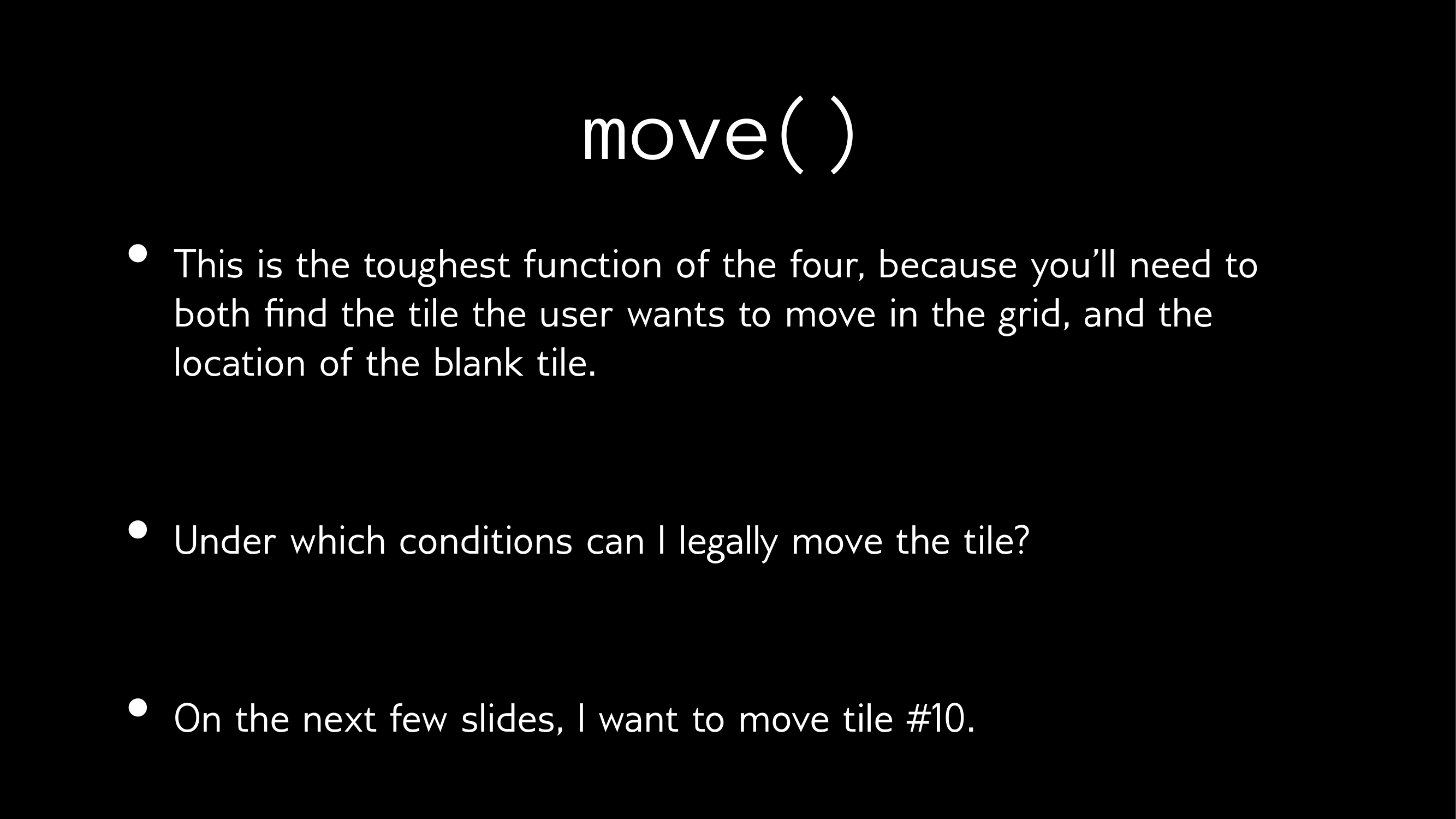

# move()
This is the toughest function of the four, because you’ll need to both find the tile the user wants to move in the grid, and the location of the blank tile.

Under which conditions can I legally move the tile?

On the next few slides, I want to move tile #10.